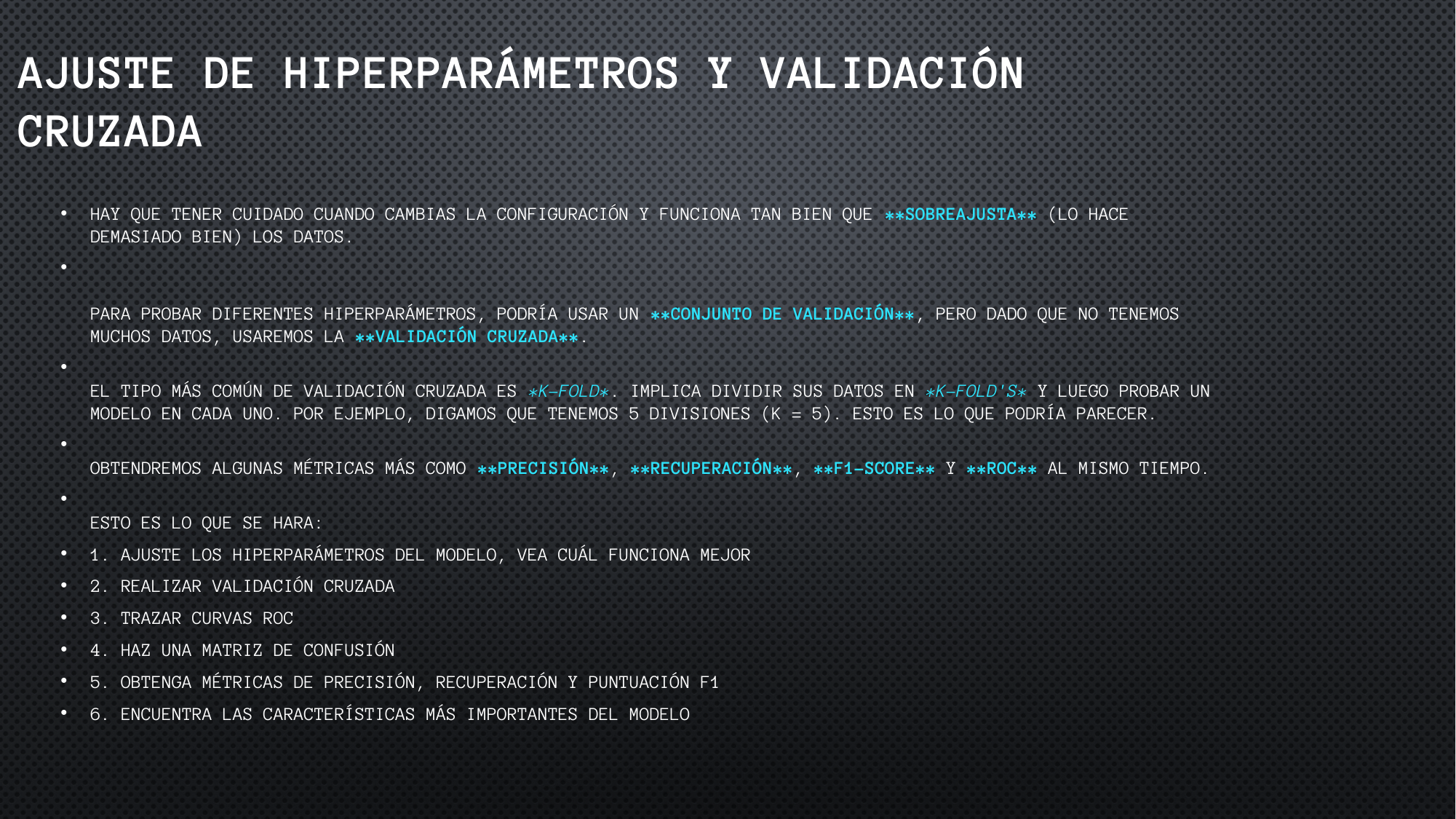

# Ajuste de hiperparámetros y validación cruzada
Hay que tener cuidado cuando cambias la configuración y funciona tan bien que **sobreajusta** (lo hace demasiado bien) los datos.
Para probar diferentes hiperparámetros, podría usar un **conjunto de validación**, pero dado que no tenemos muchos datos, usaremos la **validación cruzada**.
El tipo más común de validación cruzada es *k-fold*. Implica dividir sus datos en *k-fold's* y luego probar un modelo en cada uno. Por ejemplo, digamos que tenemos 5 divisiones (k = 5). Esto es lo que podría parecer.
Obtendremos algunas métricas más como **precisión**, **recuperación**, **F1-score** y **ROC** al mismo tiempo.
Esto es lo que se hara:
1. Ajuste los hiperparámetros del modelo, vea cuál funciona mejor
2. Realizar validación cruzada
3. Trazar curvas ROC
4. Haz una matriz de confusión
5. Obtenga métricas de precisión, recuperación y puntuación F1
6. Encuentra las características más importantes del modelo